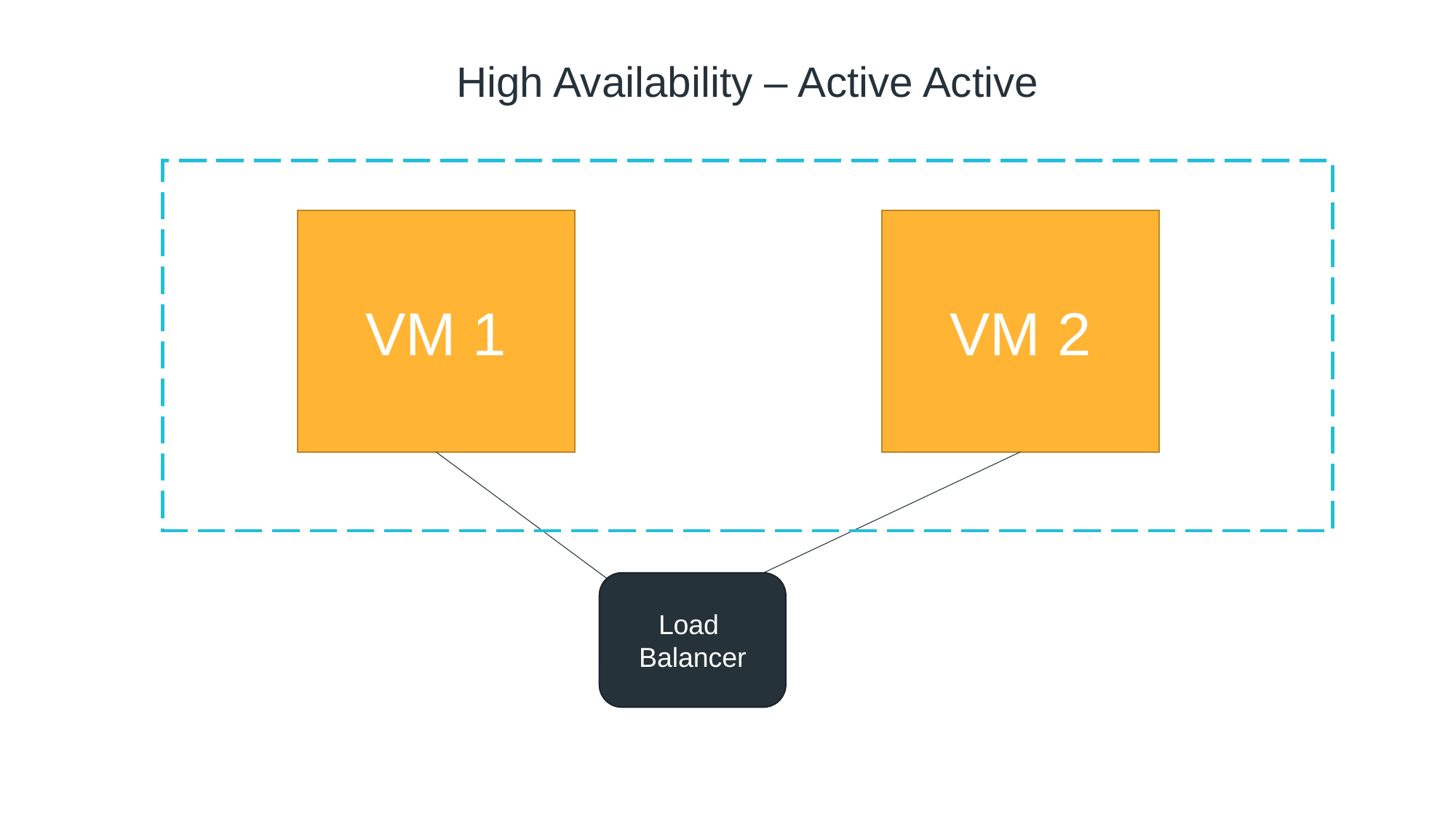

High Availability – Active Active

VM 1
VM 2
Load
Balancer